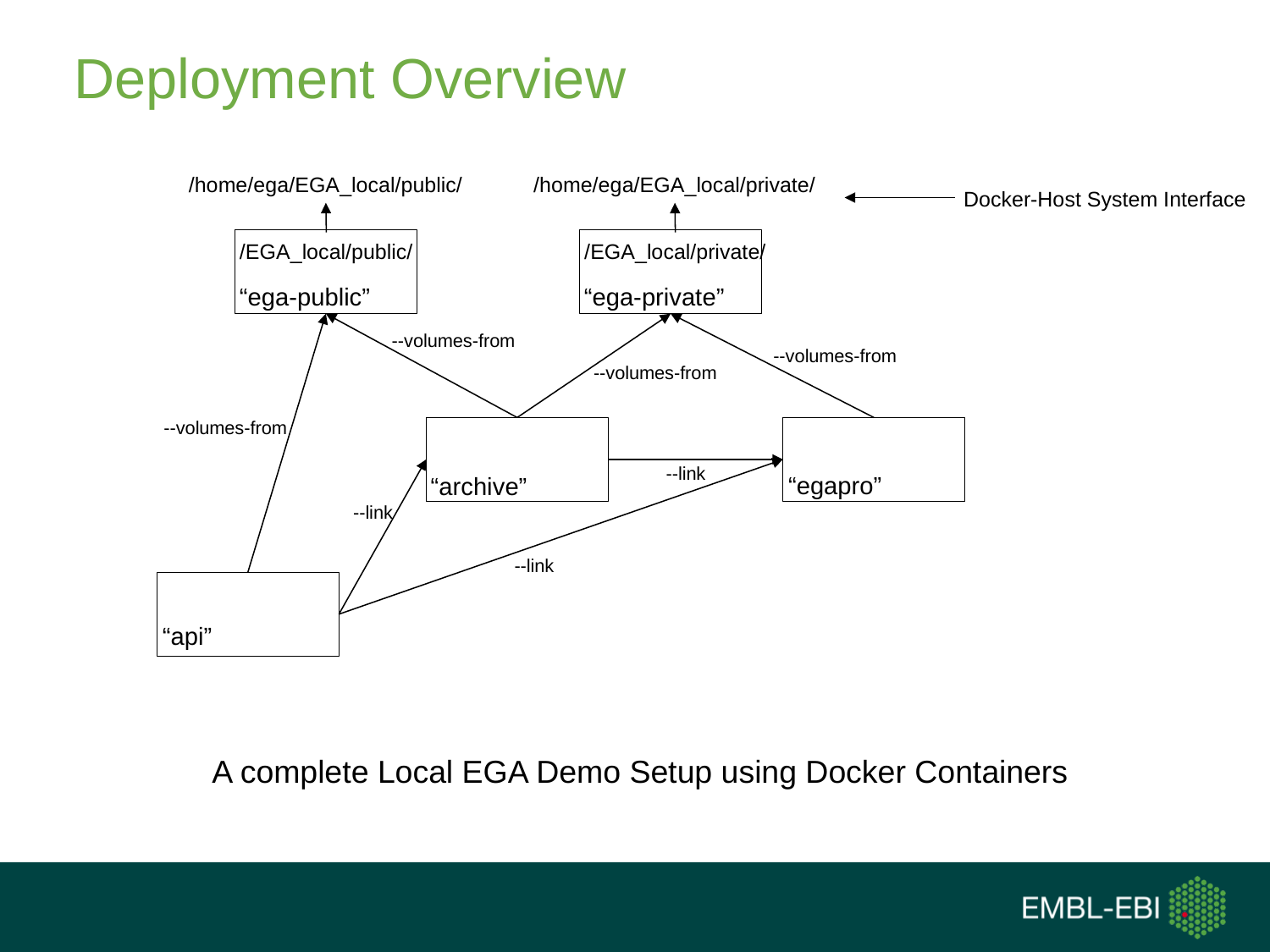

# Deployment Overview
/home/ega/EGA_local/public/
/home/ega/EGA_local/private/
Docker-Host System Interface

/EGA_local/public/
/EGA_local/private/
“ega-public”
“ega-private”
--volumes-from
--volumes-from
--volumes-from
--volumes-from

--link
“egapro”
“archive”
--link
--link

“api”
A complete Local EGA Demo Setup using Docker Containers